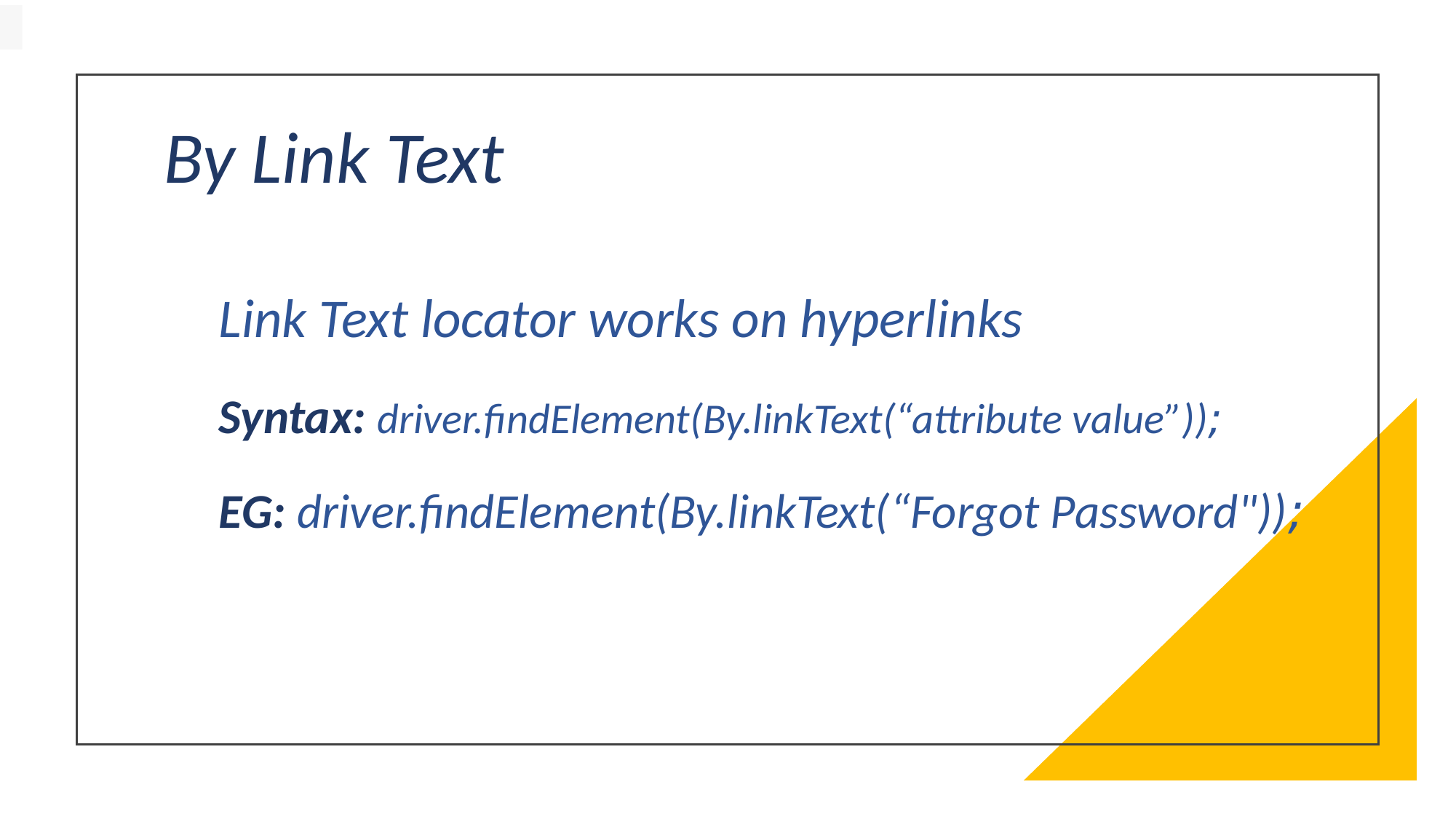

# By Link Text
Link Text locator works on hyperlinks
Syntax: driver.findElement(By.linkText(“attribute value”));
EG: driver.findElement(By.linkText(“Forgot Password"));